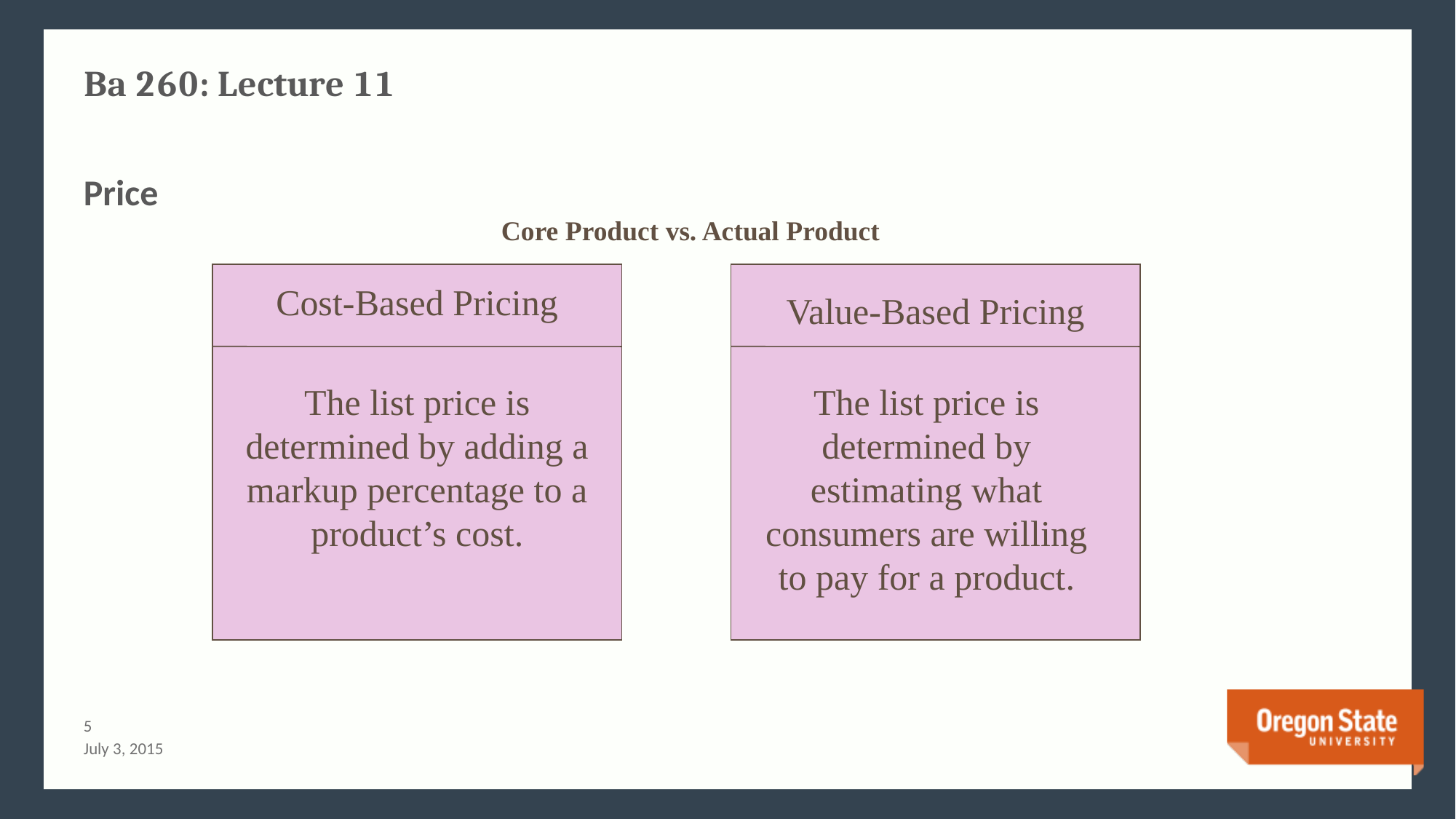

# Ba 260: Lecture 11
Price

Core Product vs. Actual Product

Cost-Based Pricing
Value-Based Pricing
The list price is determined by adding a markup percentage to a product’s cost.
The list price is determined by estimating what consumers are willing to pay for a product.
5
July 3, 2015